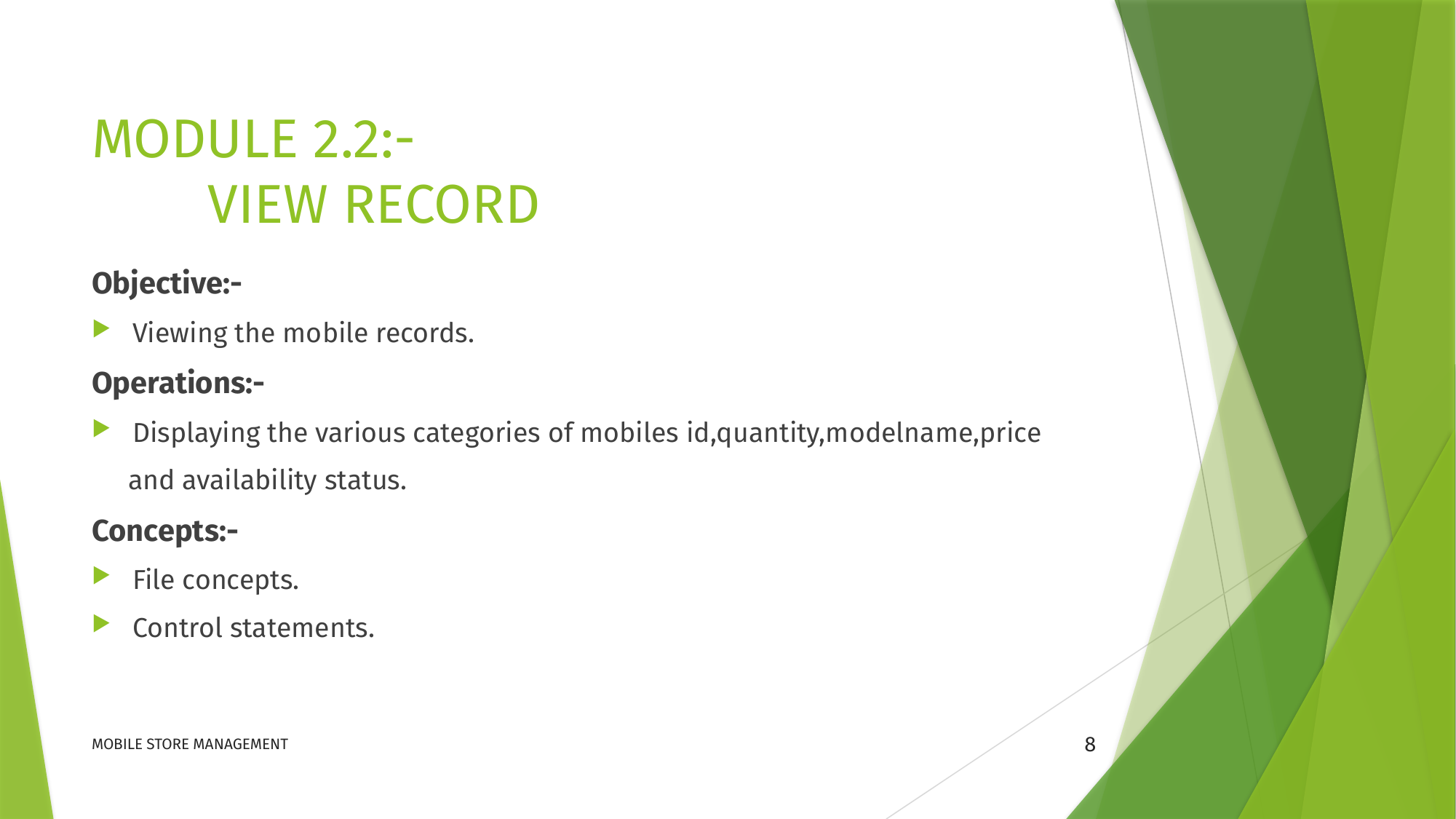

# MODULE 2.2:- VIEW RECORD
Objective:-
Viewing the mobile records.
Operations:-
Displaying the various categories of mobiles id,quantity,modelname,price
     and availability status.
Concepts:-
File concepts.
Control statements.

MOBILE STORE MANAGEMENT
8